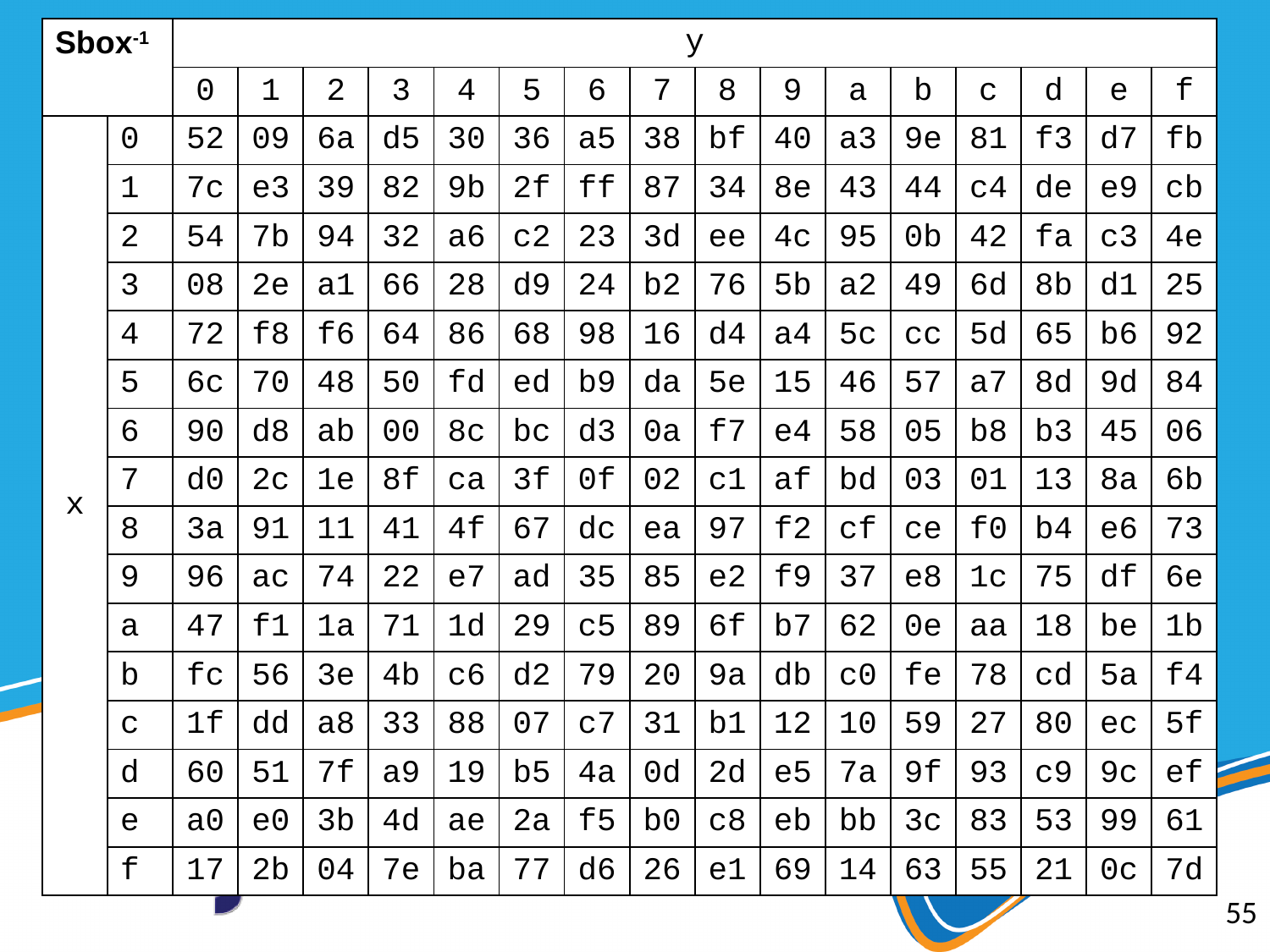

| Sbox-1 |  | y |  |  |  |  |  |  |  |  |  |  |  |  |  |  |  |
| --- | --- | --- | --- | --- | --- | --- | --- | --- | --- | --- | --- | --- | --- | --- | --- | --- | --- |
|  |  | 0 | 1 | 2 | 3 | 4 | 5 | 6 | 7 | 8 | 9 | a | b | c | d | e | f |
| x | 0 | 52 | 09 | 6a | d5 | 30 | 36 | a5 | 38 | bf | 40 | a3 | 9e | 81 | f3 | d7 | fb |
|  | 1 | 7c | e3 | 39 | 82 | 9b | 2f | ff | 87 | 34 | 8e | 43 | 44 | c4 | de | e9 | cb |
|  | 2 | 54 | 7b | 94 | 32 | a6 | c2 | 23 | 3d | ee | 4c | 95 | 0b | 42 | fa | c3 | 4e |
|  | 3 | 08 | 2e | a1 | 66 | 28 | d9 | 24 | b2 | 76 | 5b | a2 | 49 | 6d | 8b | d1 | 25 |
|  | 4 | 72 | f8 | f6 | 64 | 86 | 68 | 98 | 16 | d4 | a4 | 5c | cc | 5d | 65 | b6 | 92 |
|  | 5 | 6c | 70 | 48 | 50 | fd | ed | b9 | da | 5e | 15 | 46 | 57 | a7 | 8d | 9d | 84 |
|  | 6 | 90 | d8 | ab | 00 | 8c | bc | d3 | 0a | f7 | e4 | 58 | 05 | b8 | b3 | 45 | 06 |
|  | 7 | d0 | 2c | 1e | 8f | ca | 3f | 0f | 02 | c1 | af | bd | 03 | 01 | 13 | 8a | 6b |
|  | 8 | 3a | 91 | 11 | 41 | 4f | 67 | dc | ea | 97 | f2 | cf | ce | f0 | b4 | e6 | 73 |
|  | 9 | 96 | ac | 74 | 22 | e7 | ad | 35 | 85 | e2 | f9 | 37 | e8 | 1c | 75 | df | 6e |
|  | a | 47 | f1 | 1a | 71 | 1d | 29 | c5 | 89 | 6f | b7 | 62 | 0e | aa | 18 | be | 1b |
|  | b | fc | 56 | 3e | 4b | c6 | d2 | 79 | 20 | 9a | db | c0 | fe | 78 | cd | 5a | f4 |
|  | c | 1f | dd | a8 | 33 | 88 | 07 | c7 | 31 | b1 | 12 | 10 | 59 | 27 | 80 | ec | 5f |
|  | d | 60 | 51 | 7f | a9 | 19 | b5 | 4a | 0d | 2d | e5 | 7a | 9f | 93 | c9 | 9c | ef |
|  | e | a0 | e0 | 3b | 4d | ae | 2a | f5 | b0 | c8 | eb | bb | 3c | 83 | 53 | 99 | 61 |
|  | f | 17 | 2b | 04 | 7e | ba | 77 | d6 | 26 | e1 | 69 | 14 | 63 | 55 | 21 | 0c | 7d |
55